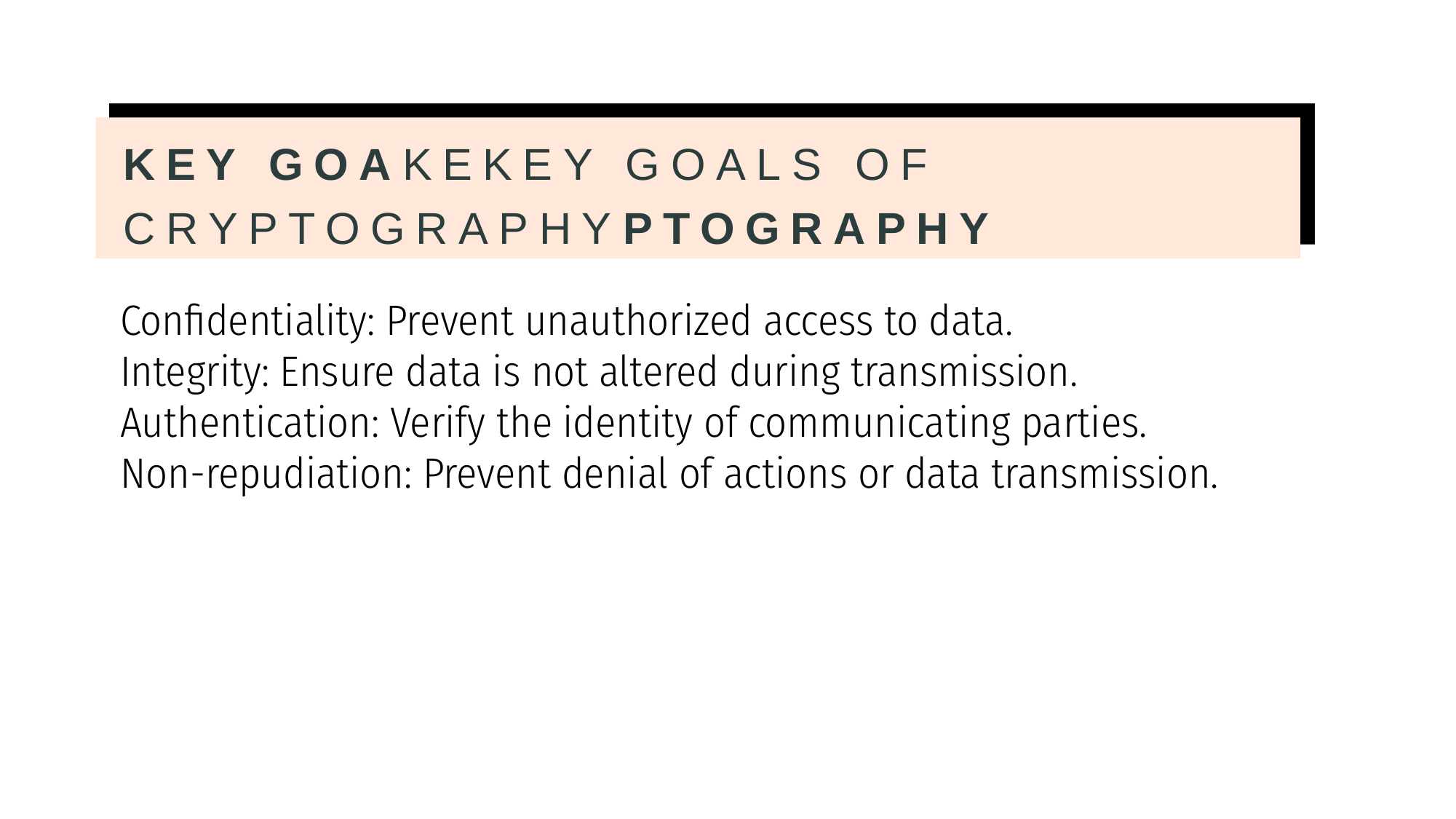

# Key GoaKeKey Goals of Cryptographyptography
Confidentiality: Prevent unauthorized access to data.
Integrity: Ensure data is not altered during transmission.
Authentication: Verify the identity of communicating parties.
Non-repudiation: Prevent denial of actions or data transmission.